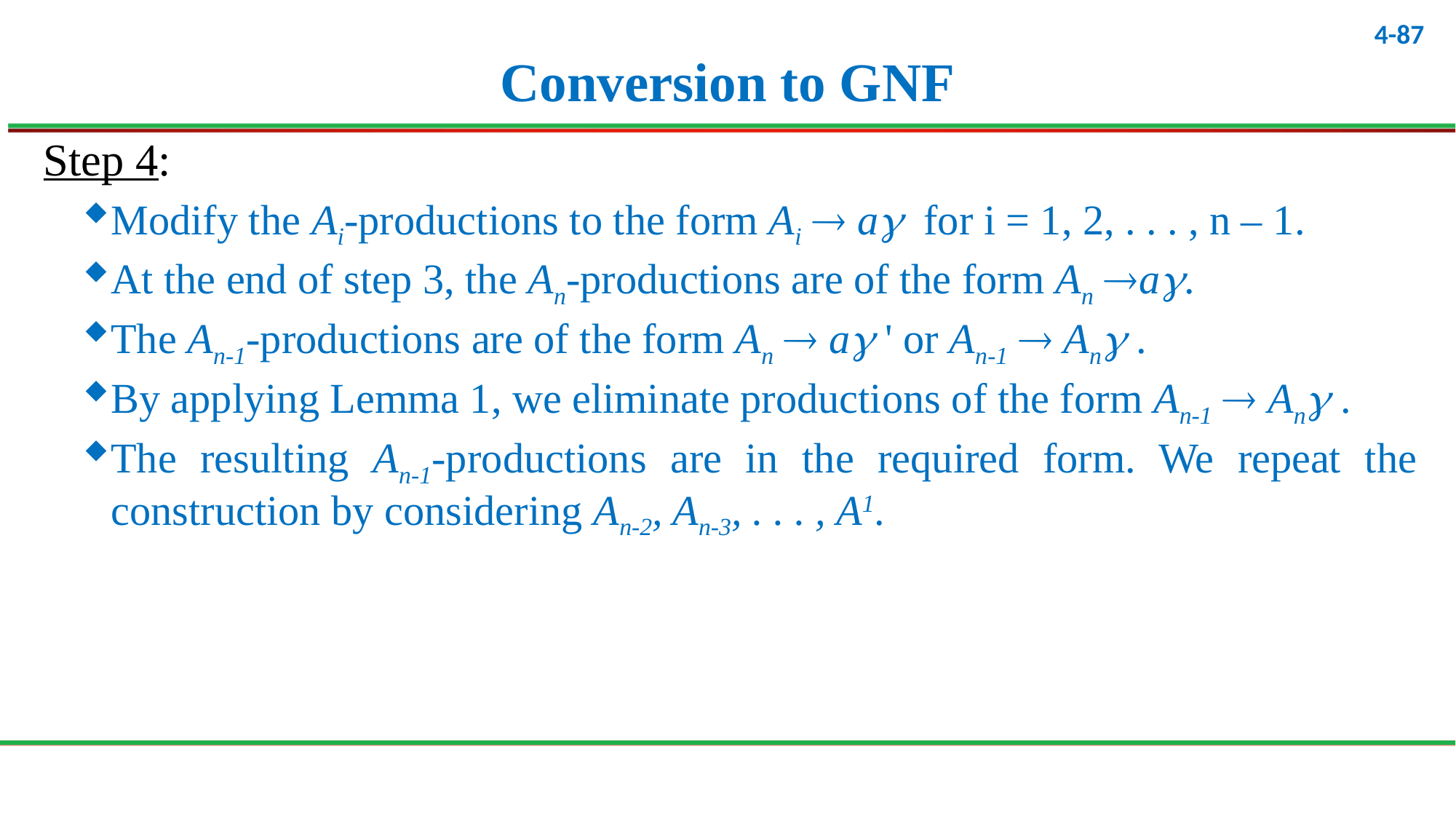

# Conversion to GNF
Step 4:
Modify the Ai-productions to the form Ai → aγ  for i = 1, 2, . . . , n – 1.
At the end of step 3, the An-productions are of the form An →aγ.
The An-1-productions are of the form An → aγ ' or An-1 → Anγ .
By applying Lemma 1, we eliminate productions of the form An-1 → Anγ .
The resulting An-1-productions are in the required form. We repeat the construction by considering An-2, An-3, . . . , A1.
87